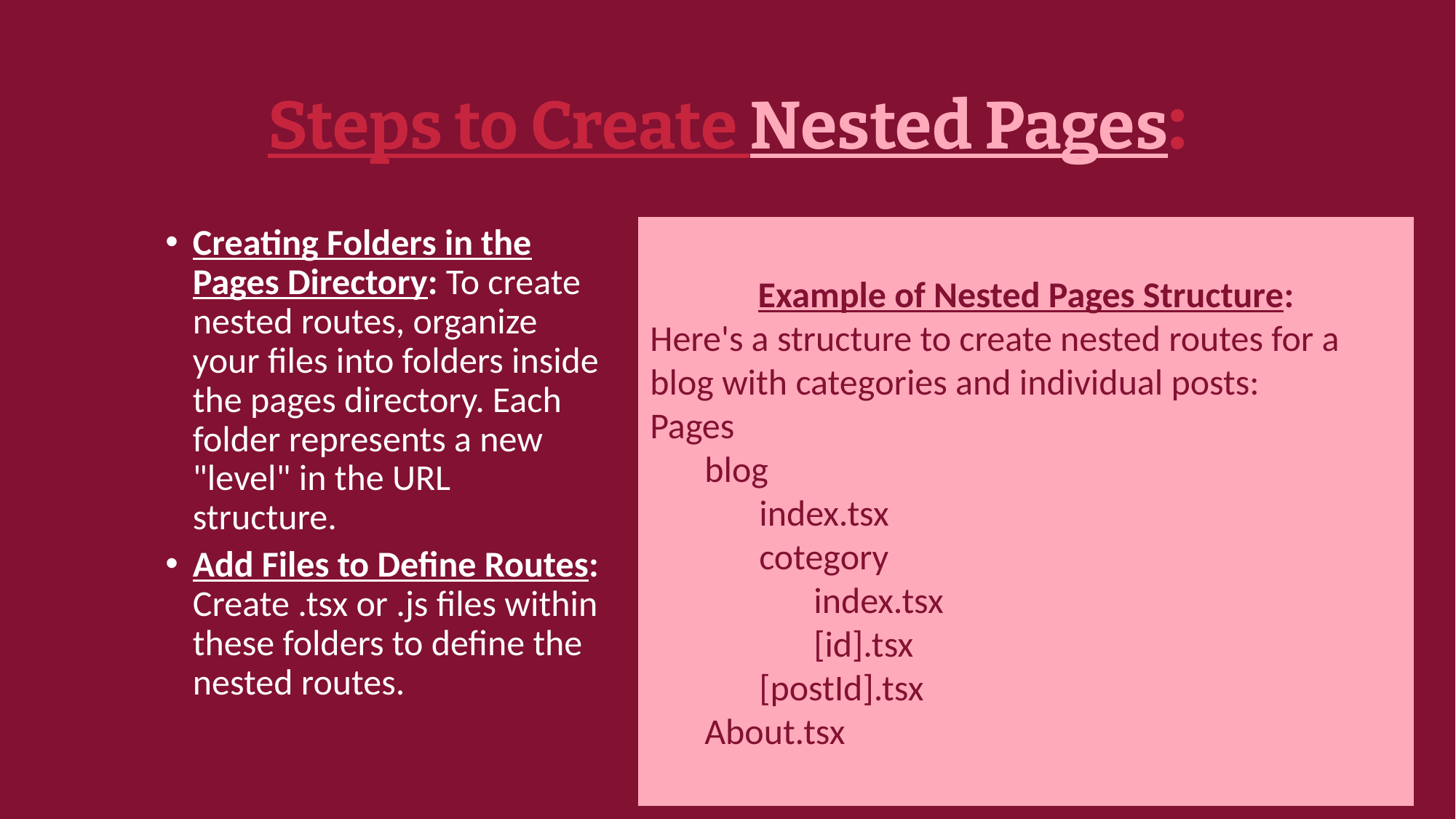

# Steps to Create Nested Pages:
Example of Nested Pages Structure:
Here's a structure to create nested routes for a blog with categories and individual posts:
Pages
blog
index.tsx
cotegory
index.tsx
[id].tsx
[postId].tsx
About.tsx
Creating Folders in the Pages Directory: To create nested routes, organize your files into folders inside the pages directory. Each folder represents a new "level" in the URL structure.
Add Files to Define Routes: Create .tsx or .js files within these folders to define the nested routes.